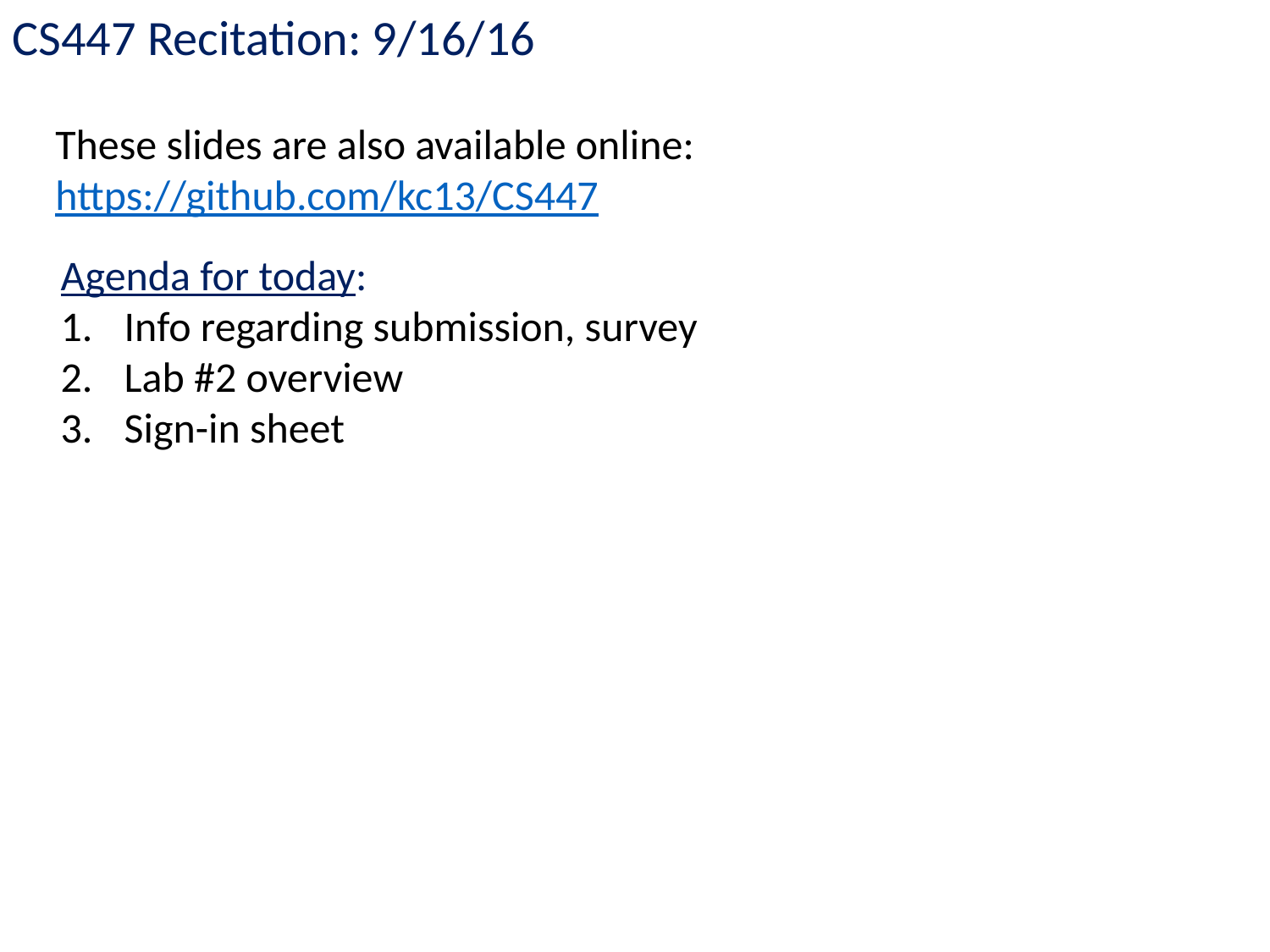

CS447 Recitation: 9/16/16
These slides are also available online:
https://github.com/kc13/CS447
Agenda for today:
Info regarding submission, survey
Lab #2 overview
Sign-in sheet